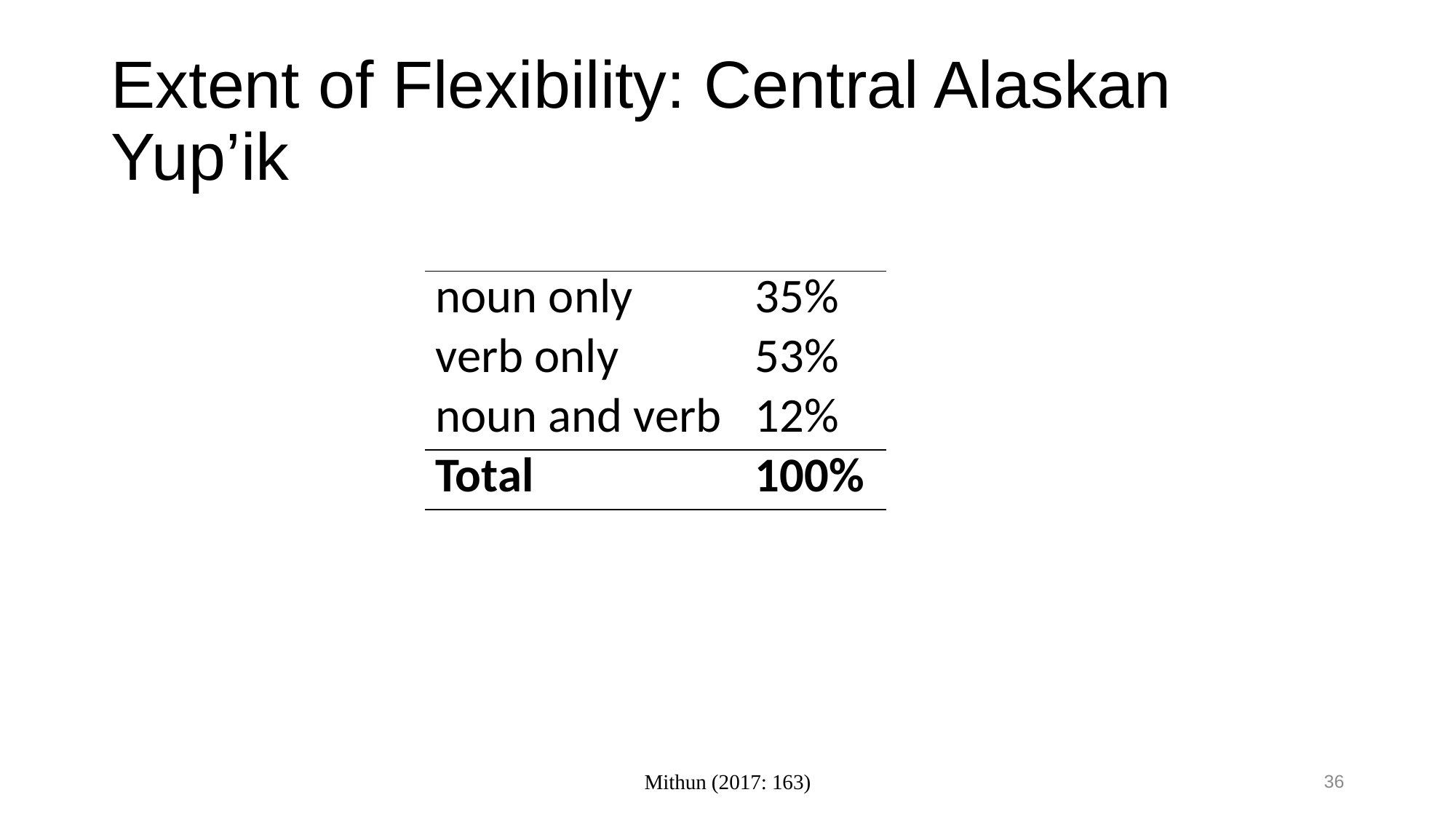

# Extent of Flexibility: Central Alaskan Yup’ik
| noun only | 35% |
| --- | --- |
| verb only | 53% |
| noun and verb | 12% |
| Total | 100% |
Mithun (2017: 163)
36